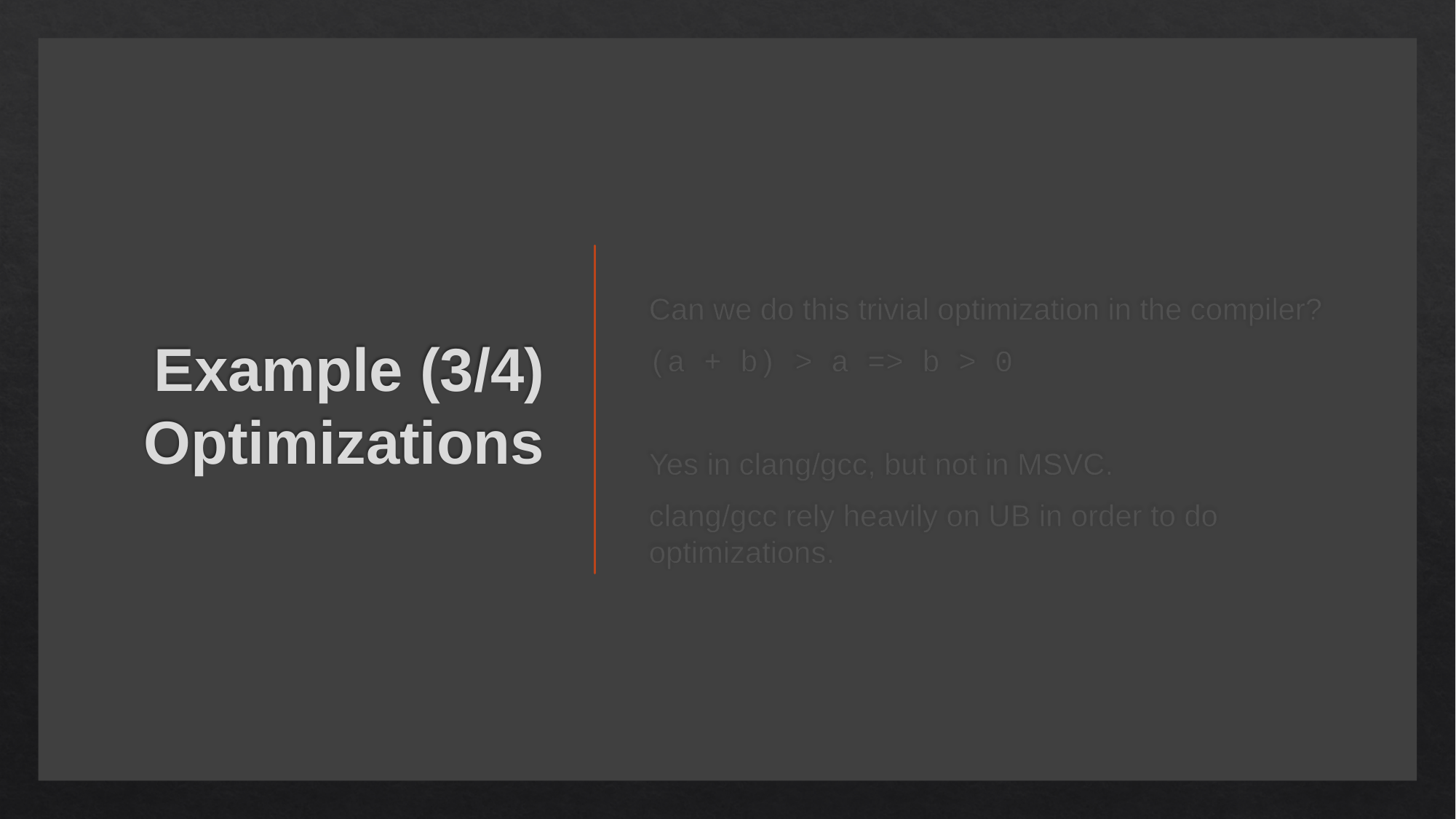

# Example (3/4) Optimizations

Can we do this trivial optimization in the compiler?
(a + b) > a => b > 0

Yes in clang/gcc, but not in MSVC.
clang/gcc rely heavily on UB in order to do optimizations.